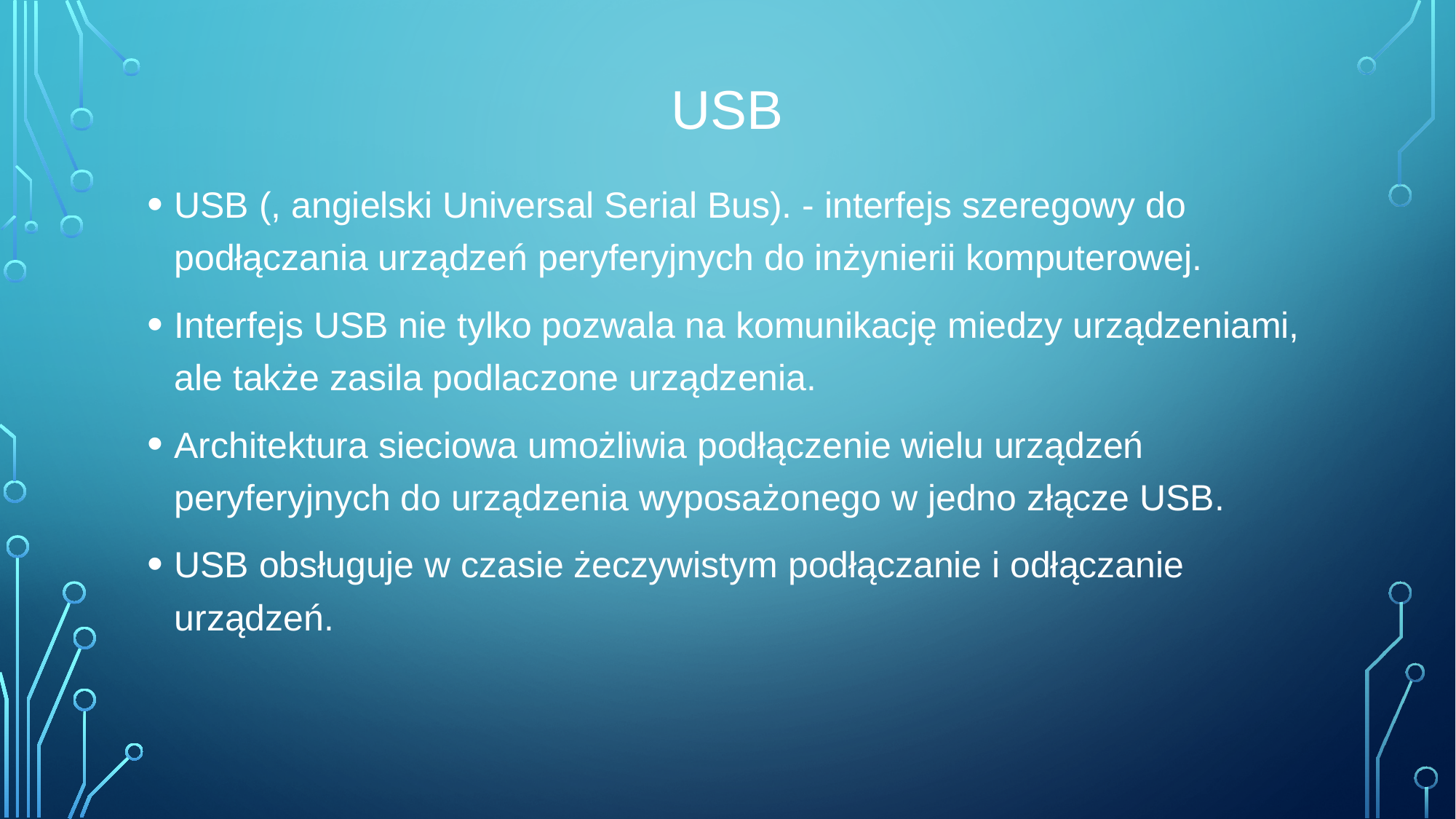

# USB
USB (, angielski Universal Serial Bus). - interfejs szeregowy do podłączania urządzeń peryferyjnych do inżynierii komputerowej.
Interfejs USB nie tylko pozwala na komunikację miedzy urządzeniami, ale także zasila podlaczone urządzenia.
Architektura sieciowa umożliwia podłączenie wielu urządzeń peryferyjnych do urządzenia wyposażonego w jedno złącze USB.
USB obsługuje w czasie żeczywistym podłączanie i odłączanie urządzeń.